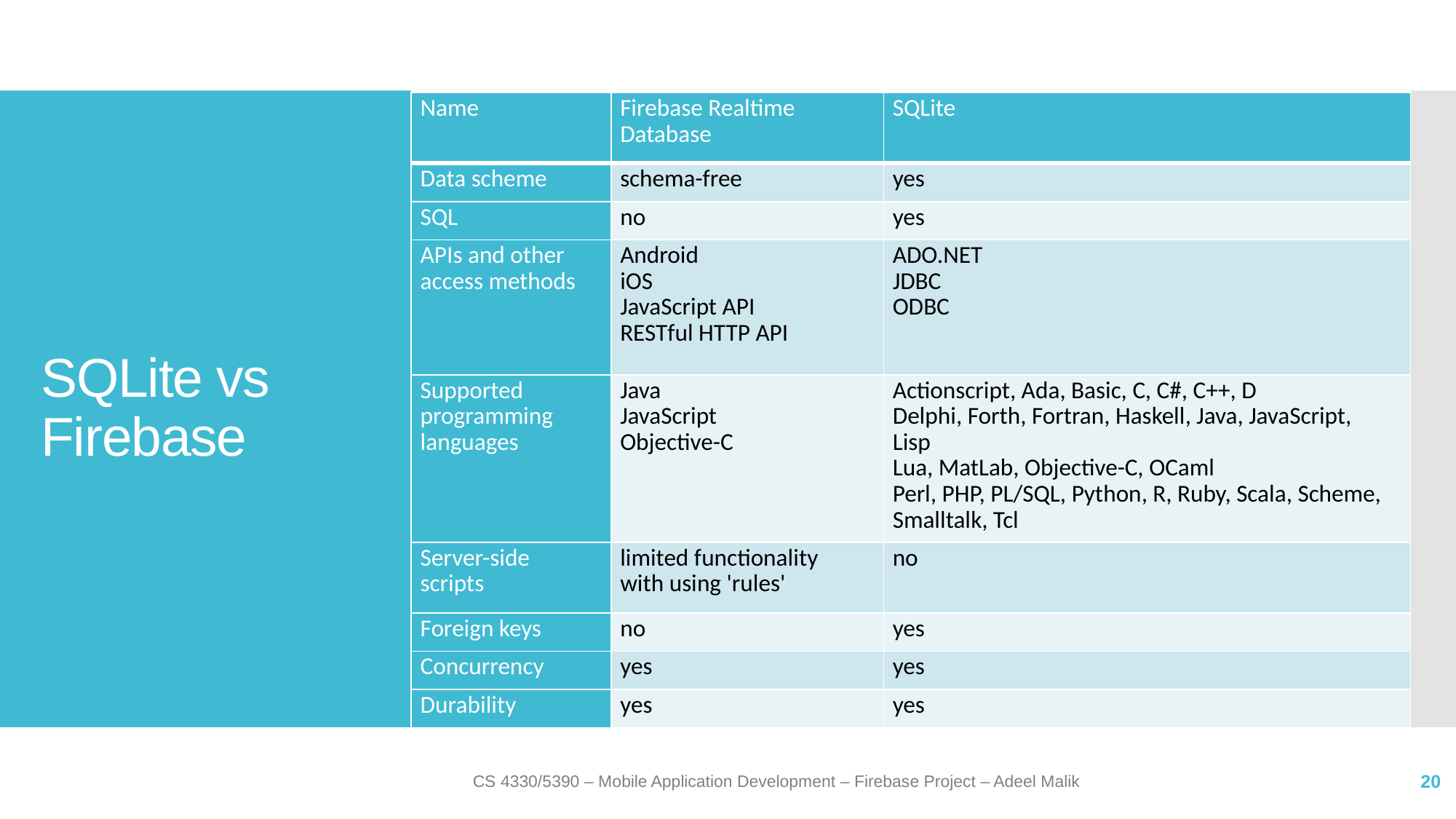

| Name | Firebase Realtime Database | SQLite |
| --- | --- | --- |
| Data scheme | schema-free | yes |
| SQL | no | yes |
| APIs and other access methods | Android iOS JavaScript API RESTful HTTP API | ADO.NET  JDBC  ODBC |
| Supported programming languages | Java JavaScript Objective-C | Actionscript, Ada, Basic, C, C#, C++, D Delphi, Forth, Fortran, Haskell, Java, JavaScript, Lisp Lua, MatLab, Objective-C, OCaml Perl, PHP, PL/SQL, Python, R, Ruby, Scala, Scheme, Smalltalk, Tcl |
| Server-side scripts | limited functionality with using 'rules' | no |
| Foreign keys | no | yes |
| Concurrency | yes | yes |
| Durability | yes | yes |
# SQLite vs Firebase
CS 4330/5390 – Mobile Application Development – Firebase Project – Adeel Malik
20